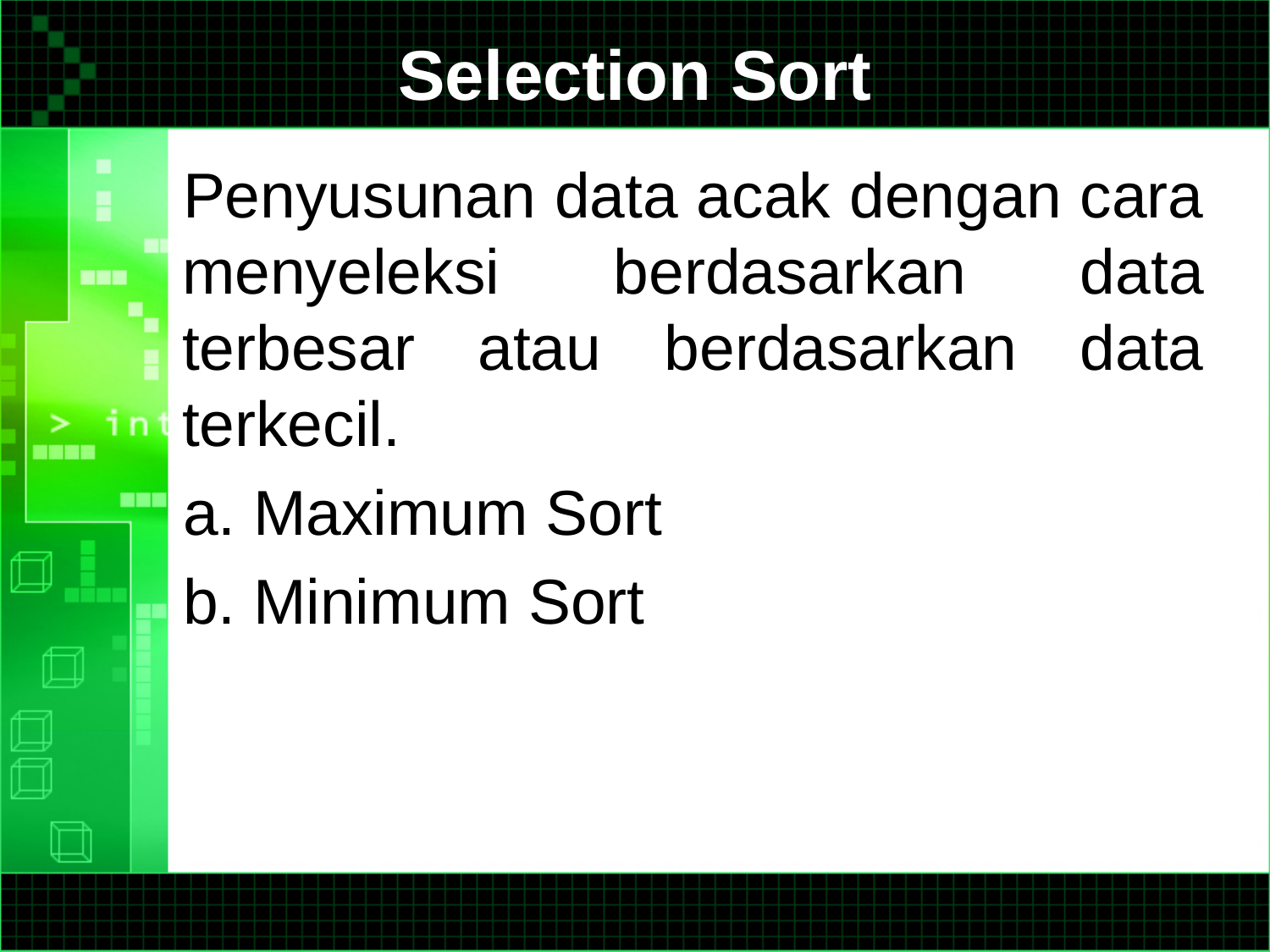

# Selection Sort
Penyusunan data acak dengan cara menyeleksi berdasarkan data terbesar atau berdasarkan data terkecil.
 Maximum Sort
 Minimum Sort